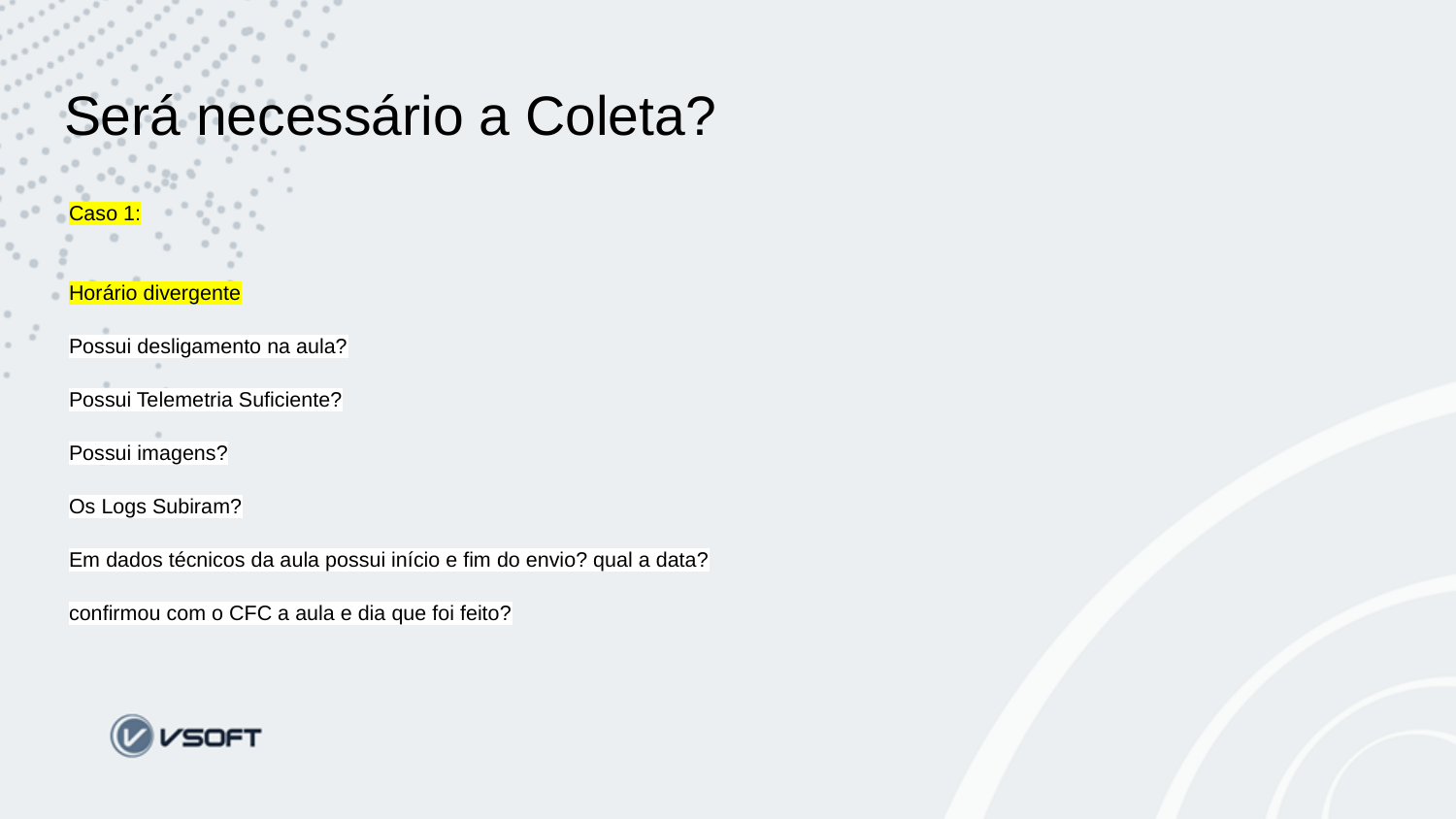

# Será necessário a Coleta?

Caso 1:
Horário divergente
Possui desligamento na aula?
Possui Telemetria Suficiente?
Possui imagens?
Os Logs Subiram?
Em dados técnicos da aula possui início e fim do envio? qual a data?
confirmou com o CFC a aula e dia que foi feito?